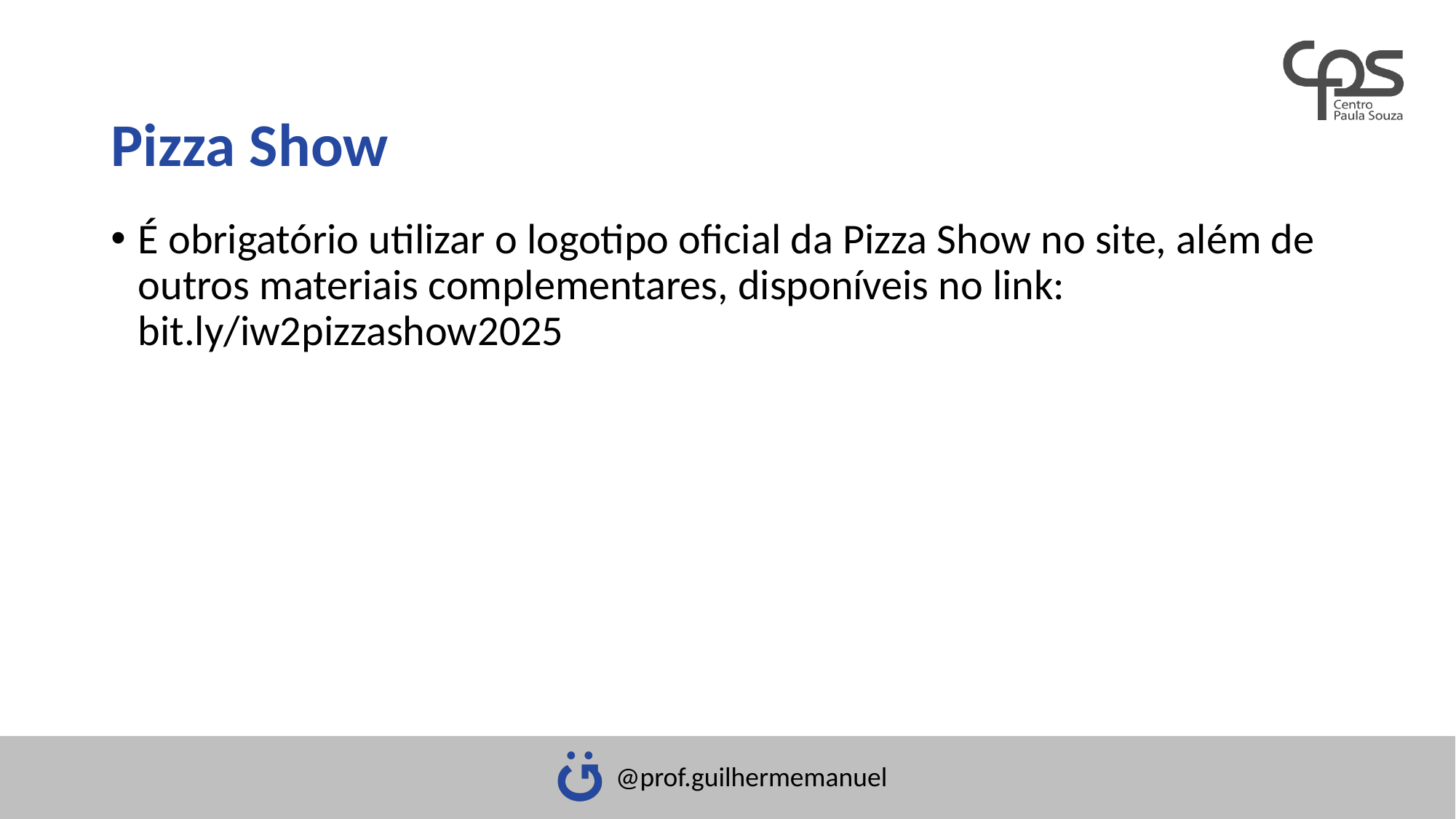

# Pizza Show
É obrigatório utilizar o logotipo oficial da Pizza Show no site, além de outros materiais complementares, disponíveis no link: bit.ly/iw2pizzashow2025